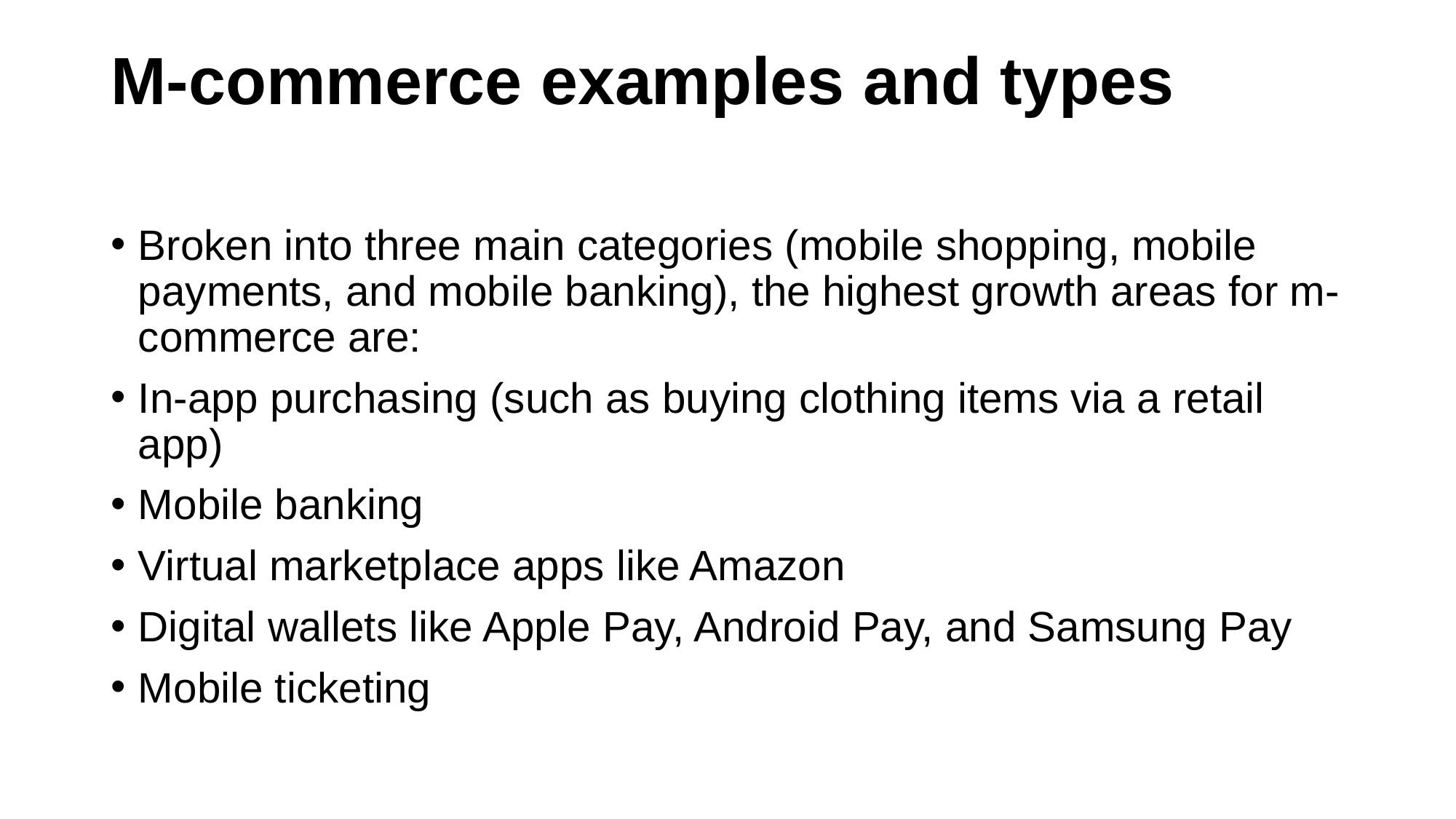

# M-commerce examples and types
Broken into three main categories (mobile shopping, mobile payments, and mobile banking), the highest growth areas for m-commerce are:
In-app purchasing (such as buying clothing items via a retail app)
Mobile banking
Virtual marketplace apps like Amazon
Digital wallets like Apple Pay, Android Pay, and Samsung Pay
Mobile ticketing